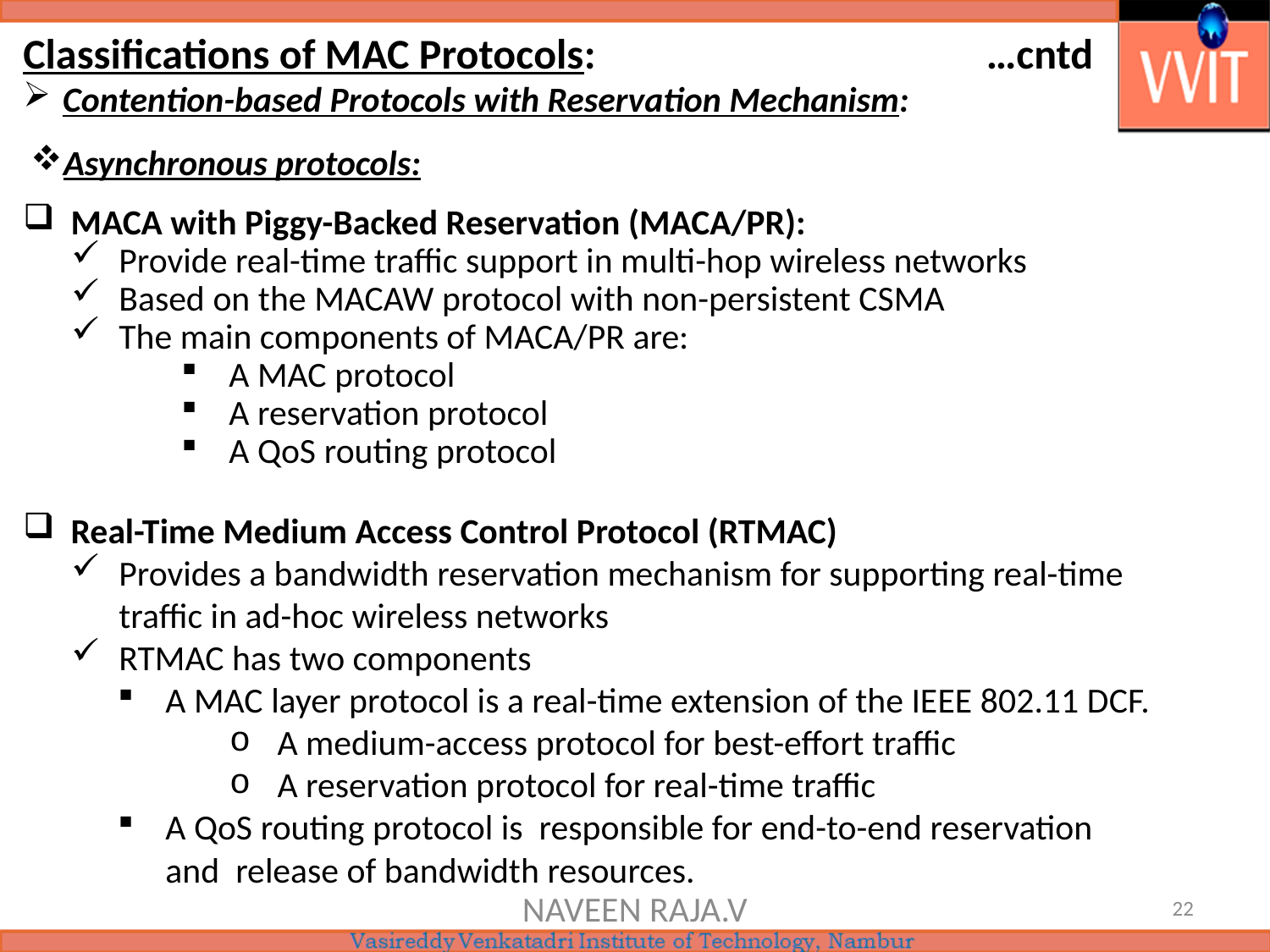

Classifications of MAC Protocols:                                         …cntd
Contention-based Protocols with Reservation Mechanism:
Asynchronous protocols:

MACA with Piggy-Backed Reservation (MACA/PR):
Provide real-time traffic support in multi-hop wireless networks
Based on the MACAW protocol with non-persistent CSMA
The main components of MACA/PR are:
A MAC protocol
A reservation protocol
A QoS routing protocol

Real-Time Medium Access Control Protocol (RTMAC)
Provides a bandwidth reservation mechanism for supporting real-time traffic in ad-hoc wireless networks
RTMAC has two components
A MAC layer protocol is a real-time extension of the IEEE 802.11 DCF.
A medium-access protocol for best-effort traffic
A reservation protocol for real-time traffic
A QoS routing protocol is  responsible for end-to-end reservation and  release of bandwidth resources.

NAVEEN RAJA.V
22